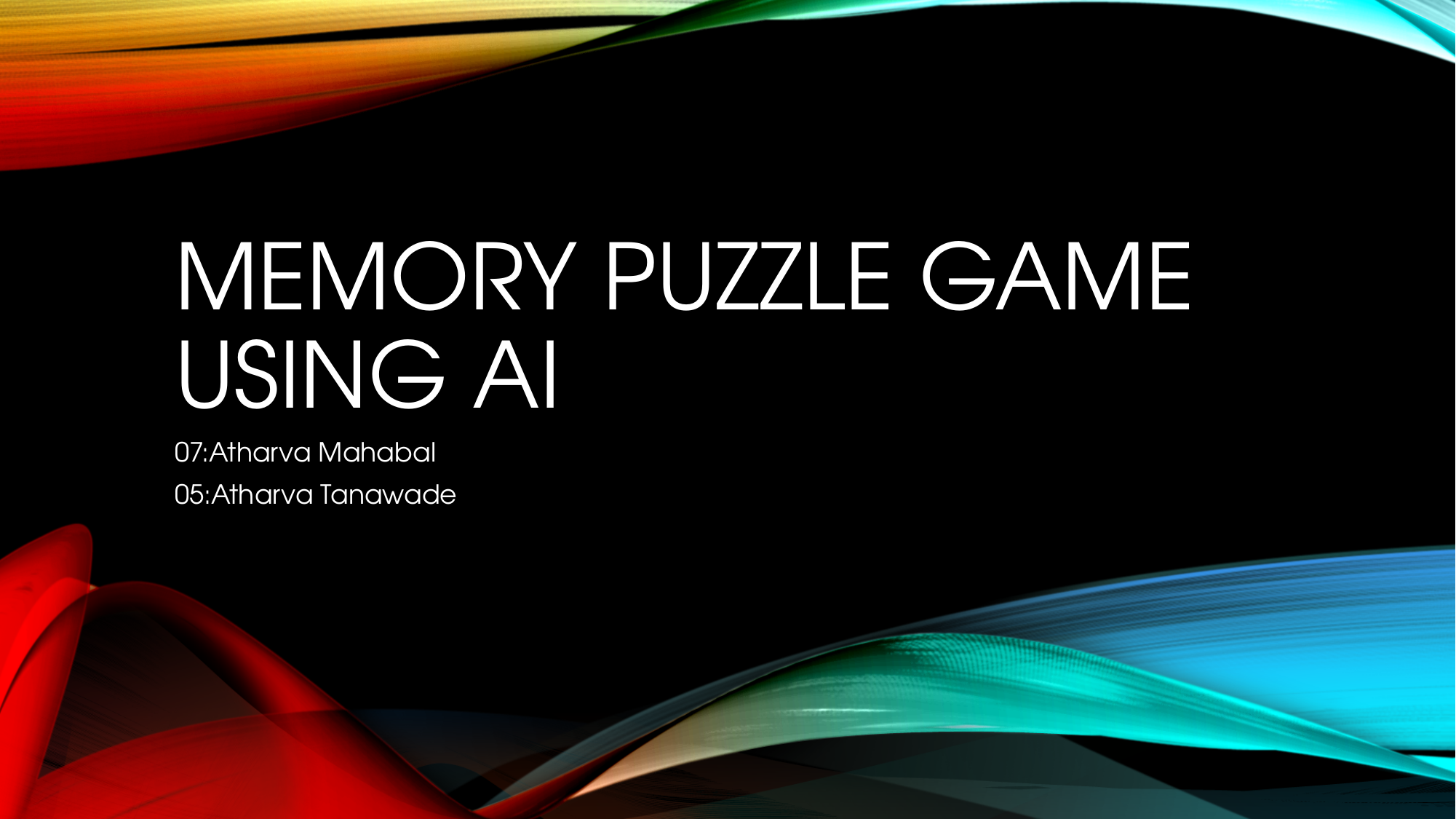

# MEMORY PUZZLE GAME USING AI
07:Atharva Mahabal
05:Atharva Tanawade